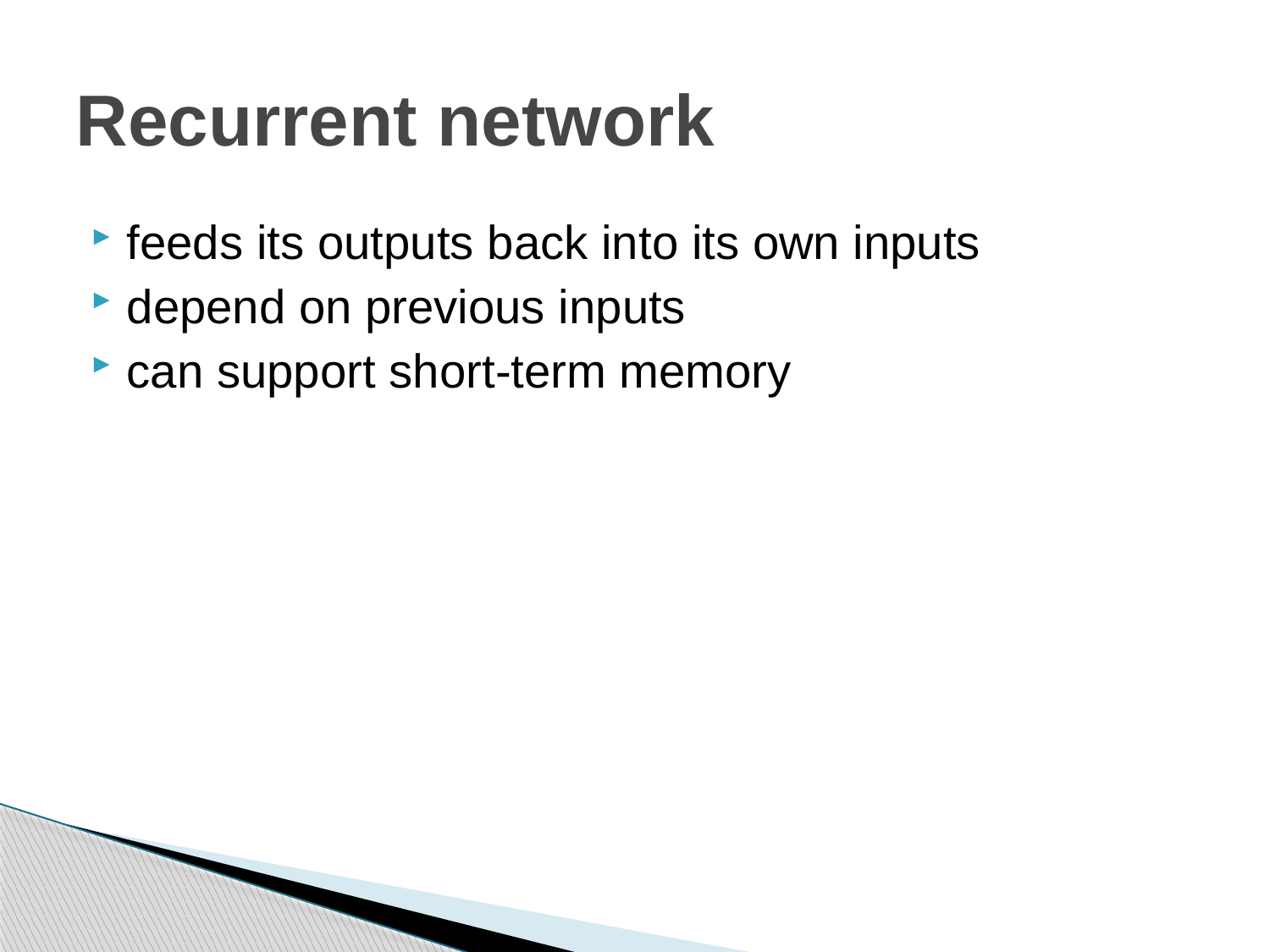

# Recurrent network
feeds its outputs back into its own inputs
depend on previous inputs
can support short-term memory